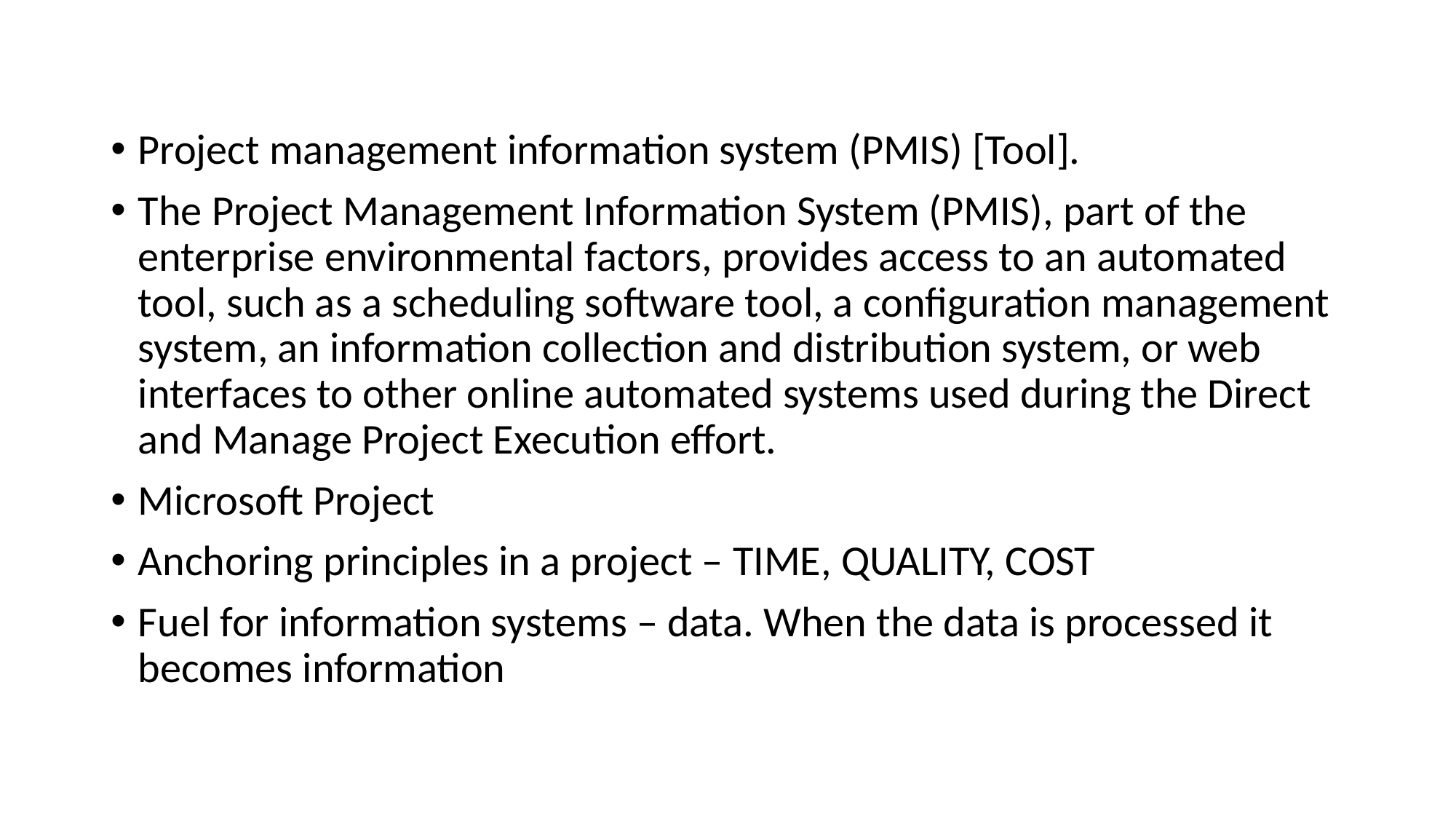

Project management information system (PMIS) [Tool].
The Project Management Information System (PMIS), part of the enterprise environmental factors, provides access to an automated tool, such as a scheduling software tool, a configuration management system, an information collection and distribution system, or web interfaces to other online automated systems used during the Direct and Manage Project Execution effort.
Microsoft Project
Anchoring principles in a project – TIME, QUALITY, COST
Fuel for information systems – data. When the data is processed it becomes information